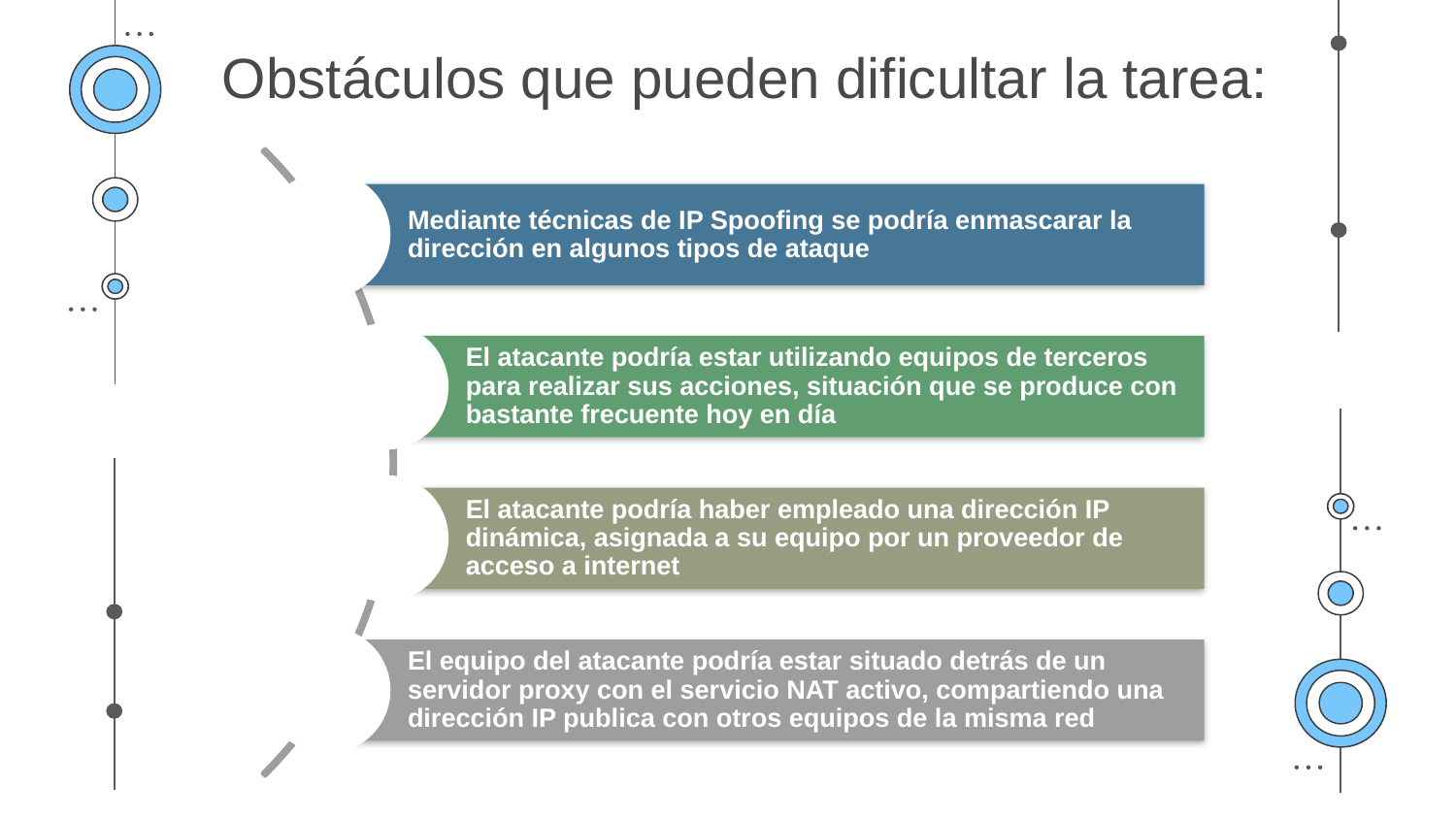

# Obstáculos que pueden dificultar la tarea:
Mediante técnicas de IP Spoofing se podría enmascarar la dirección en algunos tipos de ataque
El atacante podría estar utilizando equipos de terceros para realizar sus acciones, situación que se produce con bastante frecuente hoy en día
El atacante podría haber empleado una dirección IP dinámica, asignada a su equipo por un proveedor de acceso a internet
El equipo del atacante podría estar situado detrás de un servidor proxy con el servicio NAT activo, compartiendo una dirección IP publica con otros equipos de la misma red